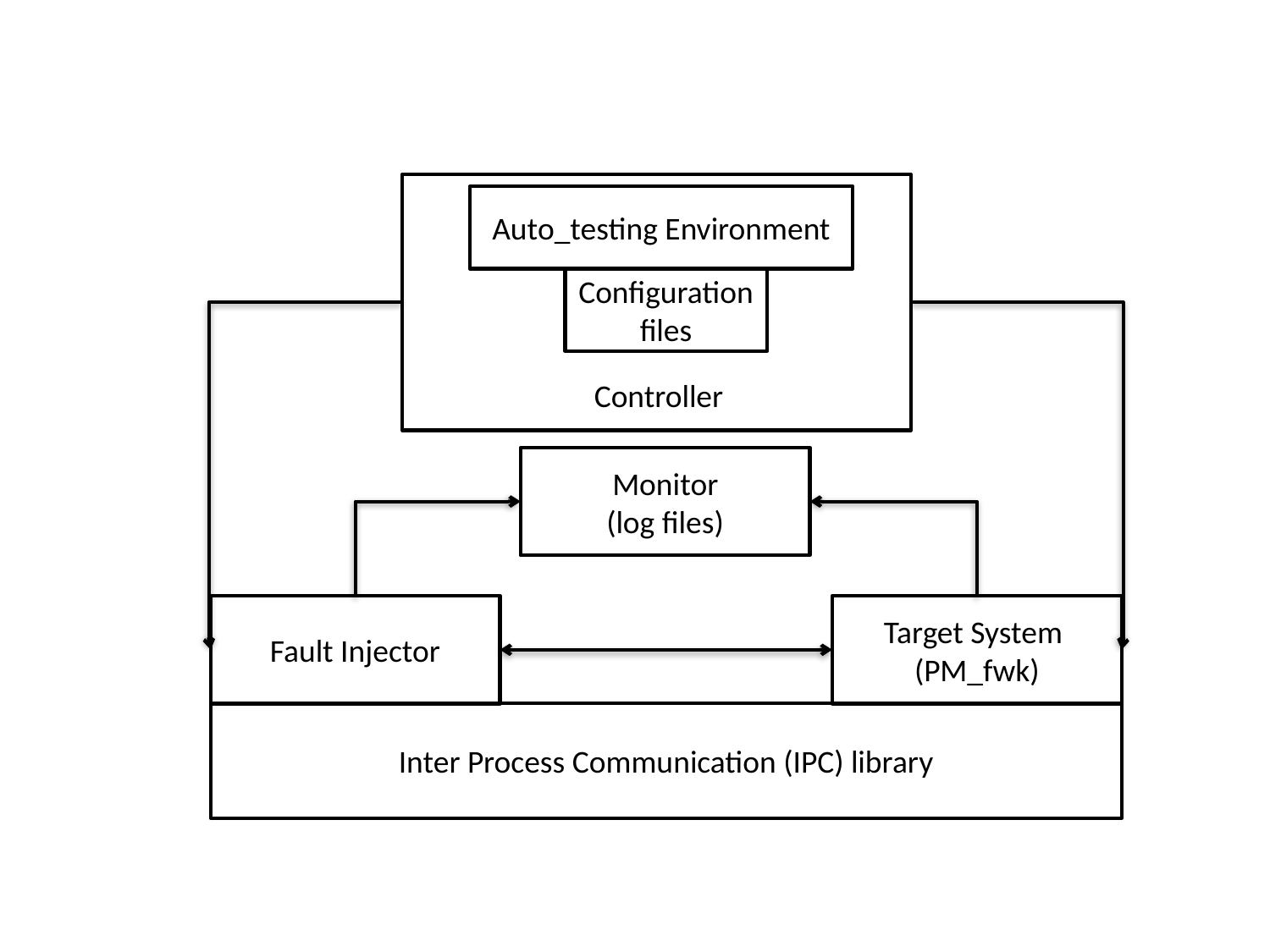

Auto_testing Environment
Configuration files
Controller
Monitor
(log files)
Fault Injector
Target System
(PM_fwk)
Inter Process Communication (IPC) library